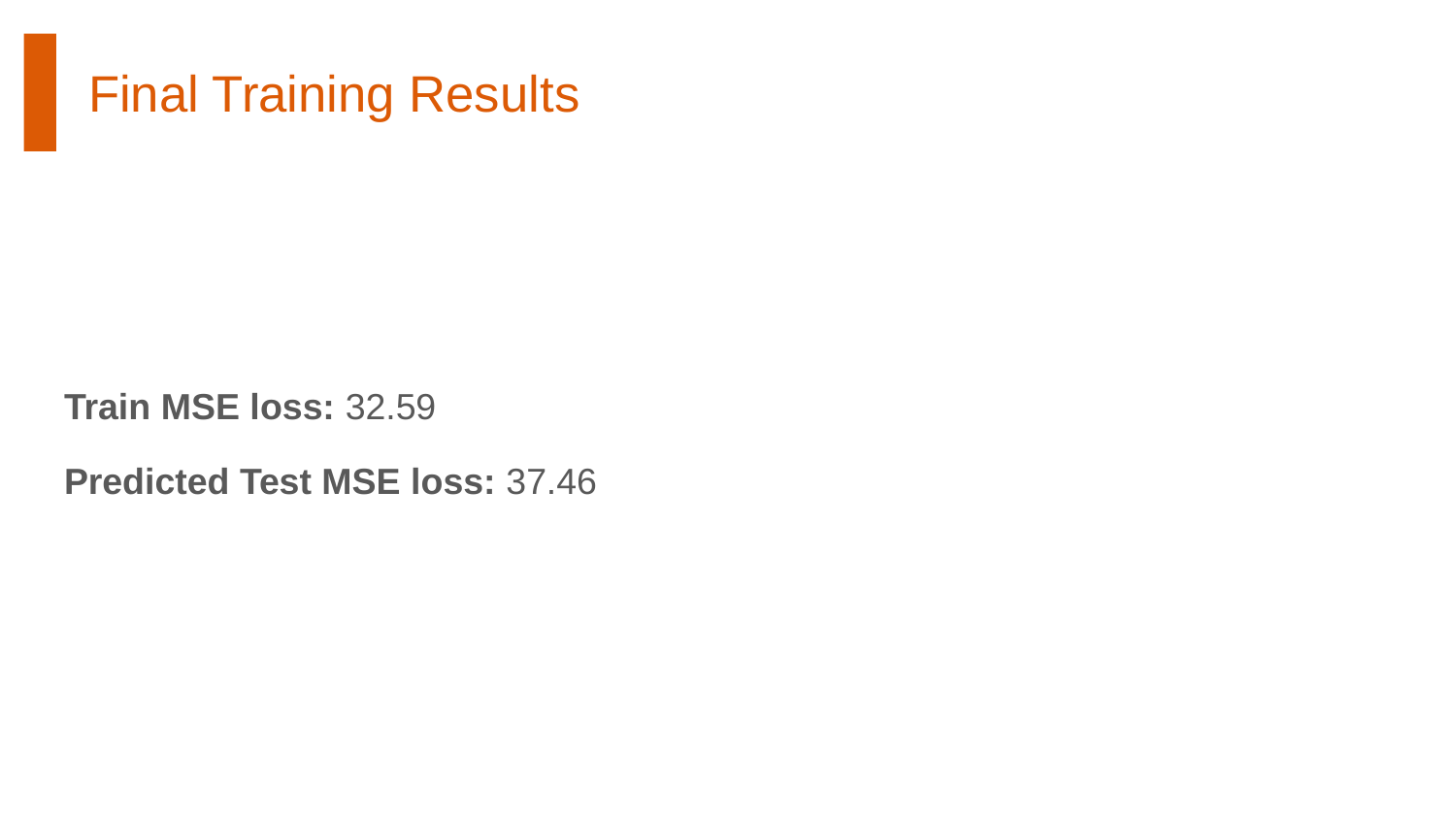

# Final Training Results
Train MSE loss: 32.59
Predicted Test MSE loss: 37.46